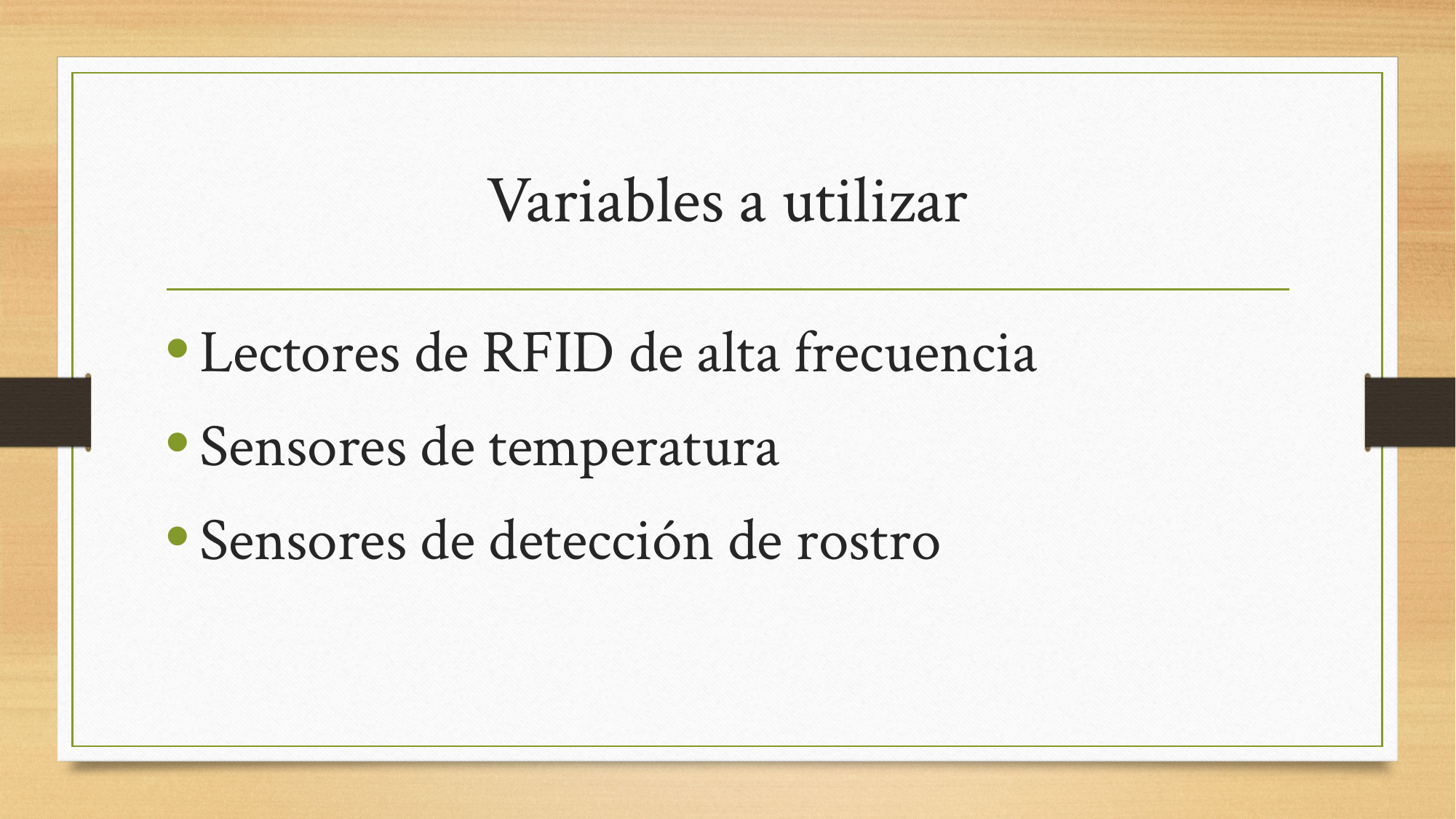

# Variables a utilizar
Lectores de RFID de alta frecuencia
Sensores de temperatura
Sensores de detección de rostro